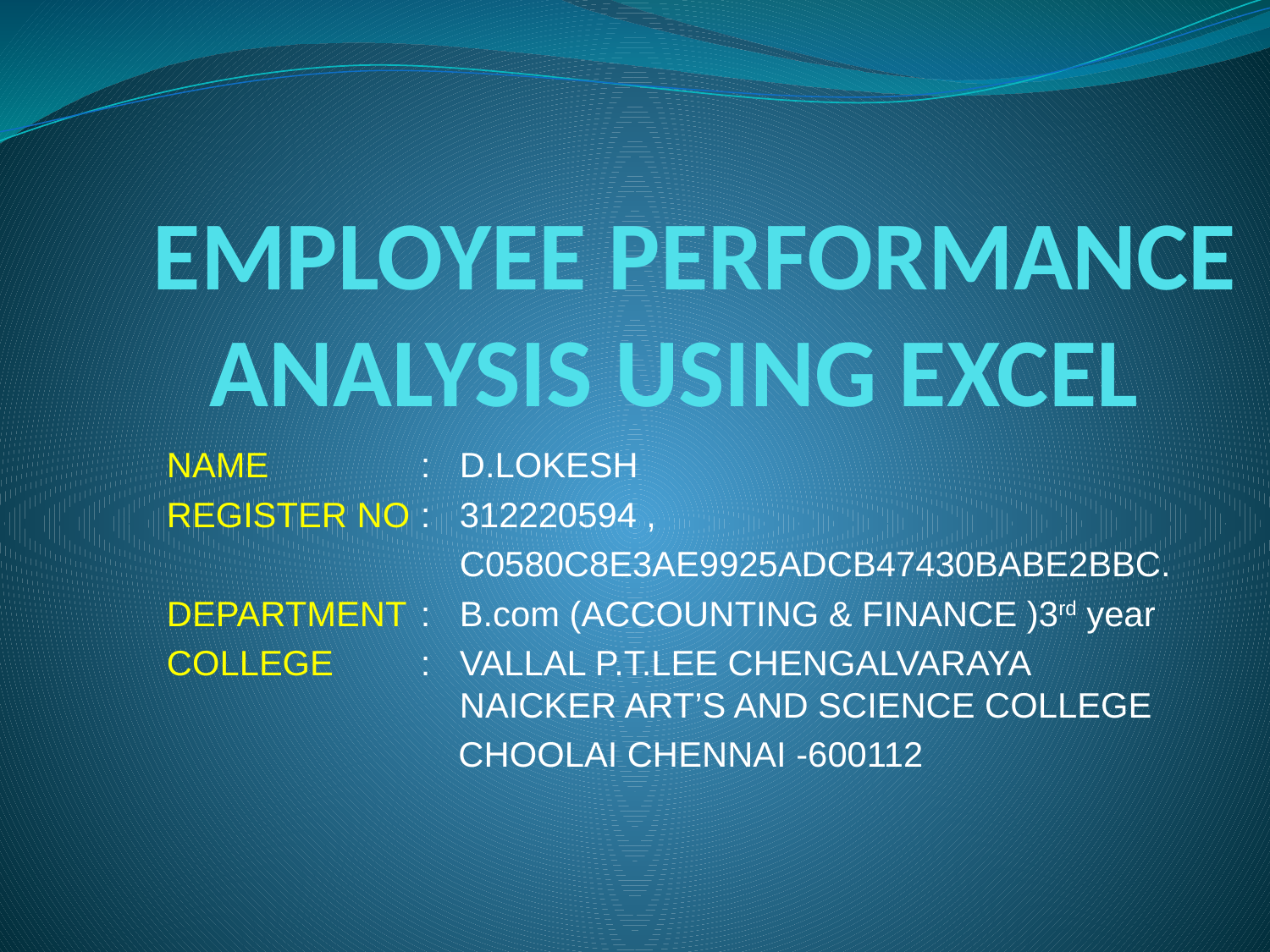

# EMPLOYEE PERFORMANCE ANALYSIS USING EXCEL
	NAME 		:   D.LOKESH
	REGISTER NO 	:   312220594 ,
			    C0580C8E3AE9925ADCB47430BABE2BBC.
	DEPARTMENT 	:   B.com (ACCOUNTING & FINANCE )3rd year
	COLLEGE 	:   VALLAL P.T.LEE CHENGALVARAYA   				    NAICKER ART’S AND SCIENCE COLLEGE
                                           CHOOLAI CHENNAI -600112